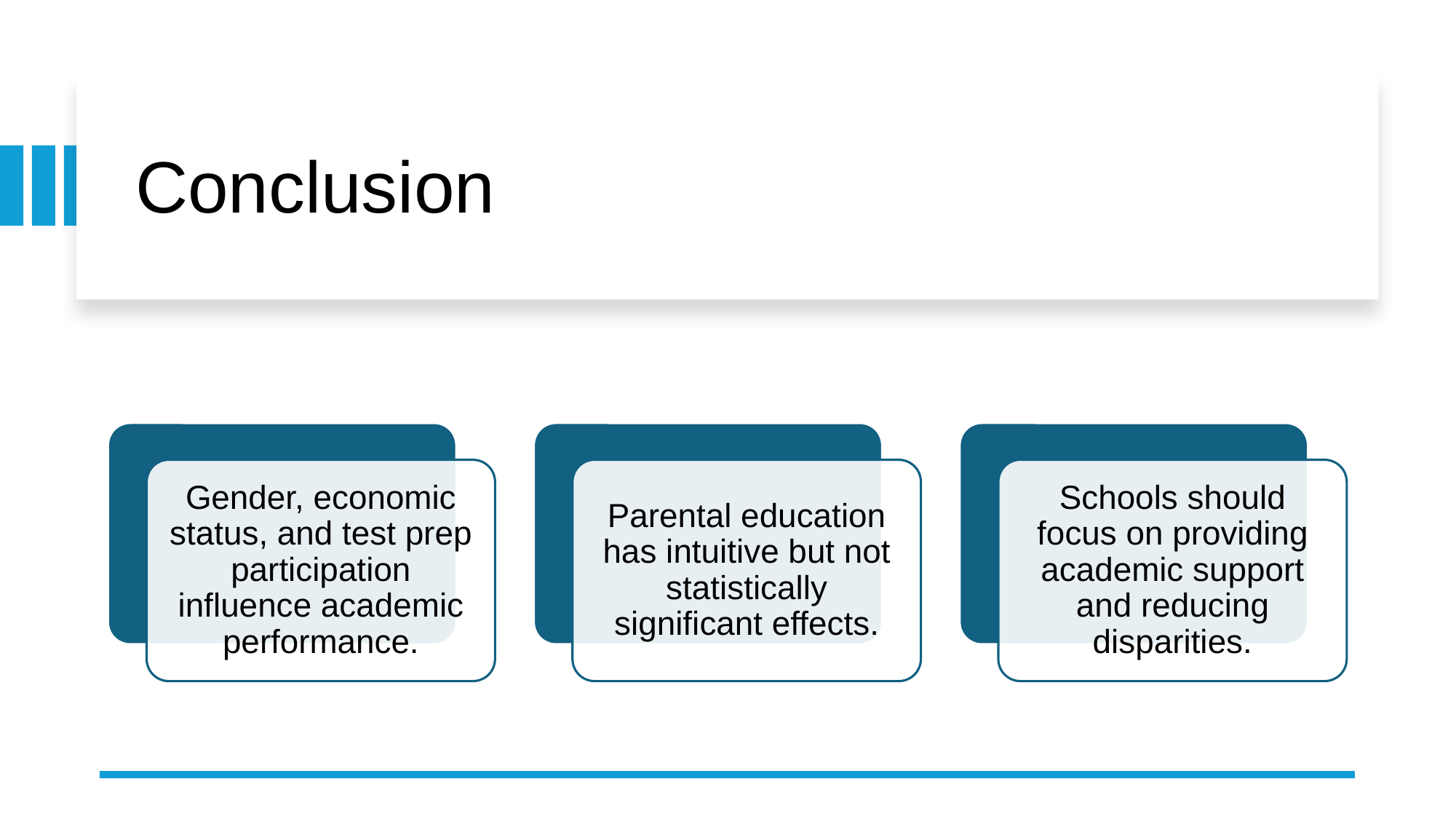

# Conclusion

Gender, economic status, and test prep participation influence academic performance.
Parental education has intuitive but not statistically significant effects.
Schools should focus on providing academic support and reducing disparities.